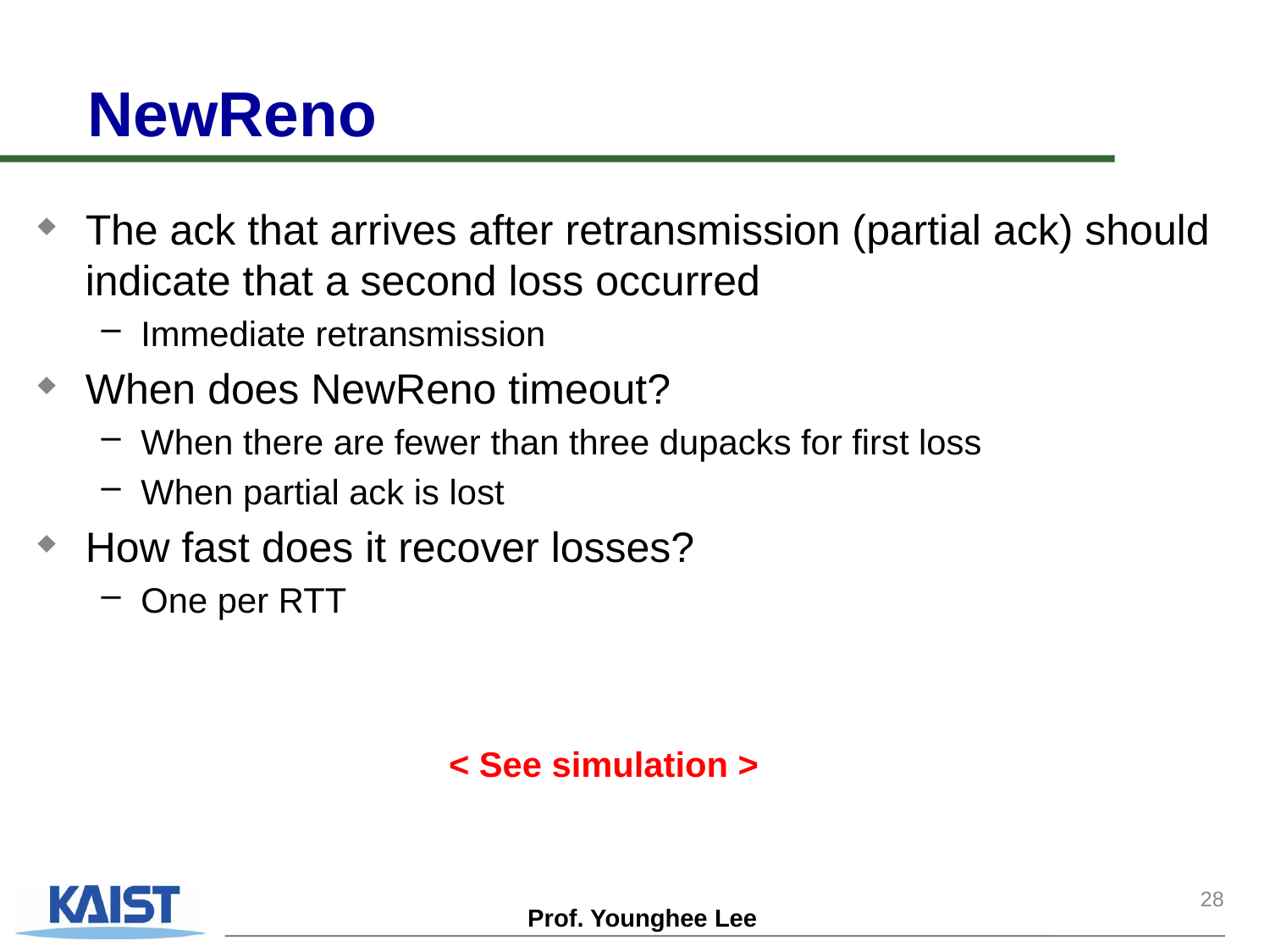

# NewReno
The ack that arrives after retransmission (partial ack) should indicate that a second loss occurred
Immediate retransmission
When does NewReno timeout?
When there are fewer than three dupacks for first loss
When partial ack is lost
How fast does it recover losses?
One per RTT
< See simulation >
28